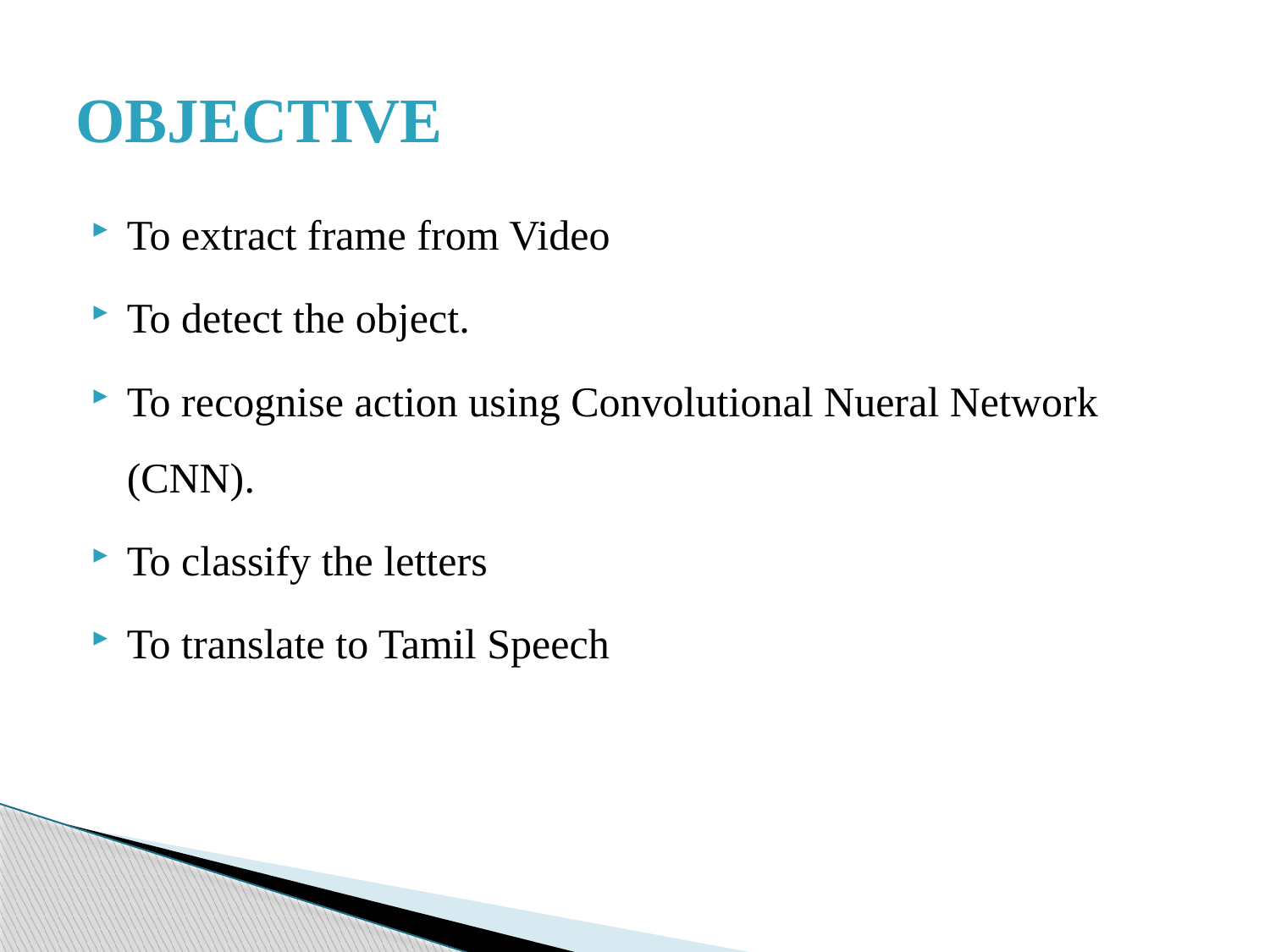

# OBJECTIVE
To extract frame from Video
To detect the object.
To recognise action using Convolutional Nueral Network (CNN).
To classify the letters
To translate to Tamil Speech